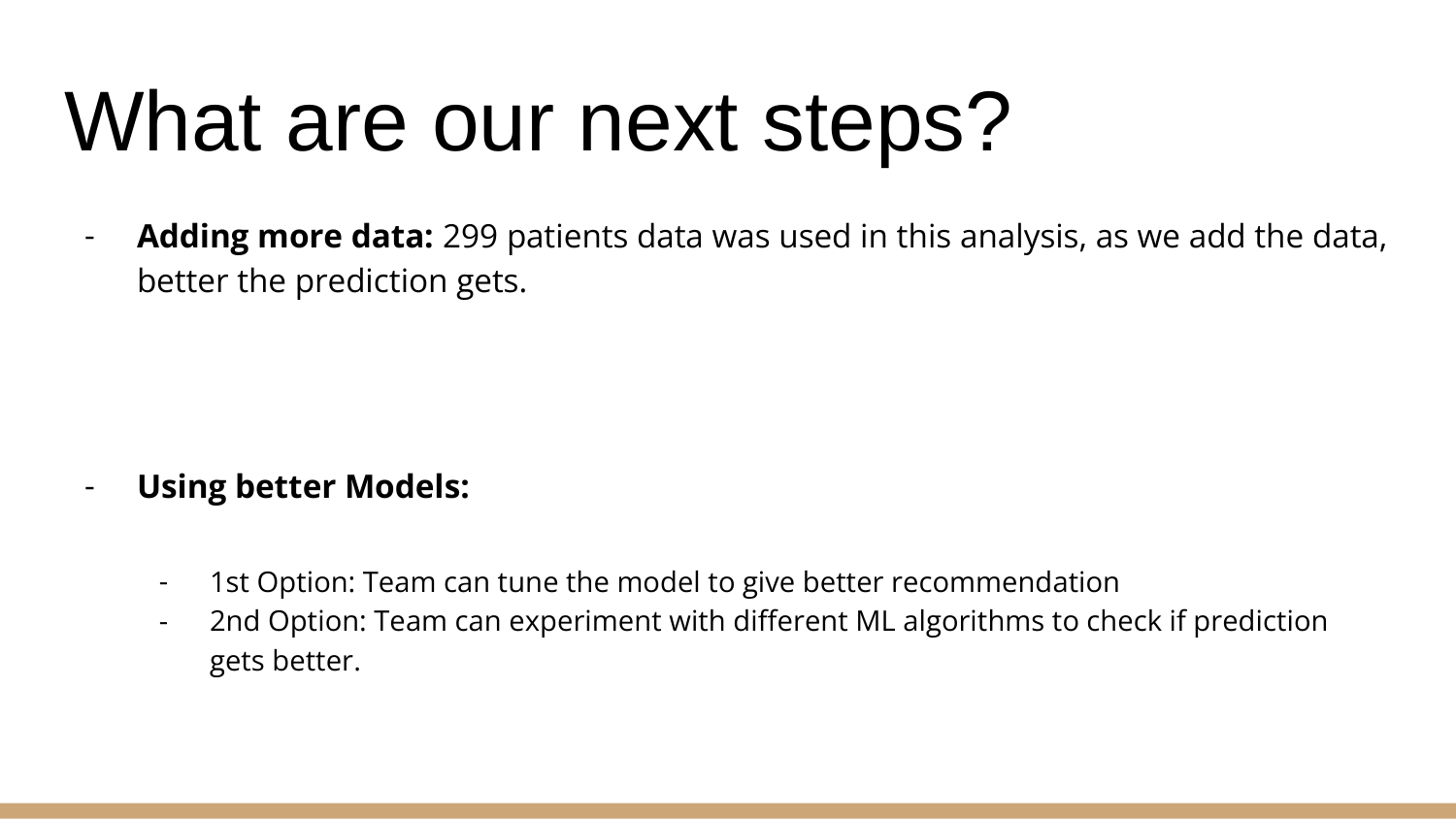

# What are our next steps?
Adding more data: 299 patients data was used in this analysis, as we add the data, better the prediction gets.

Using better Models:

1st Option: Team can tune the model to give better recommendation
2nd Option: Team can experiment with different ML algorithms to check if prediction gets better.